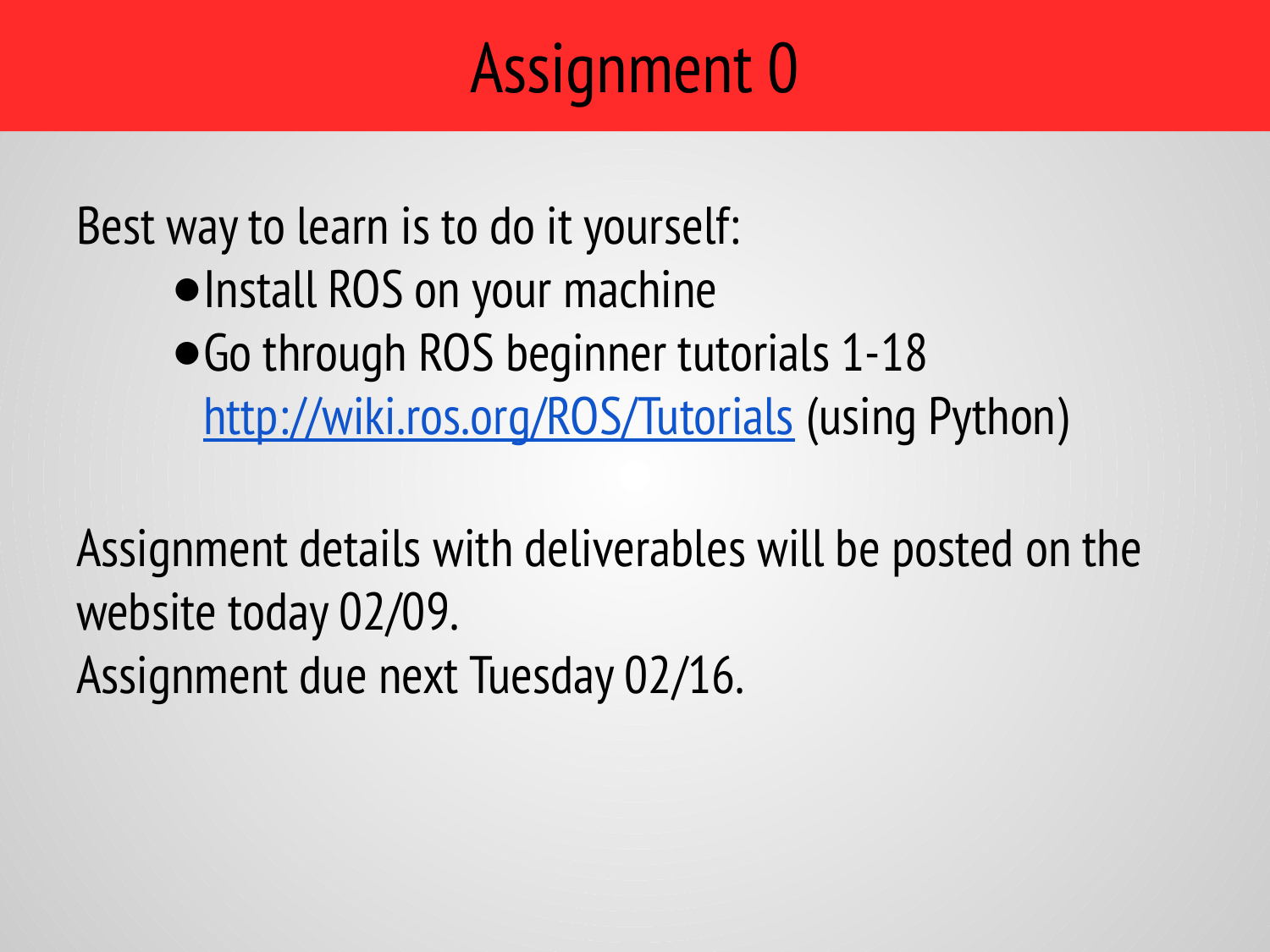

# Assignment 0
Best way to learn is to do it yourself:
Install ROS on your machine
Go through ROS beginner tutorials 1-18 http://wiki.ros.org/ROS/Tutorials (using Python)

Assignment details with deliverables will be posted on the website today 02/09.
Assignment due next Tuesday 02/16.